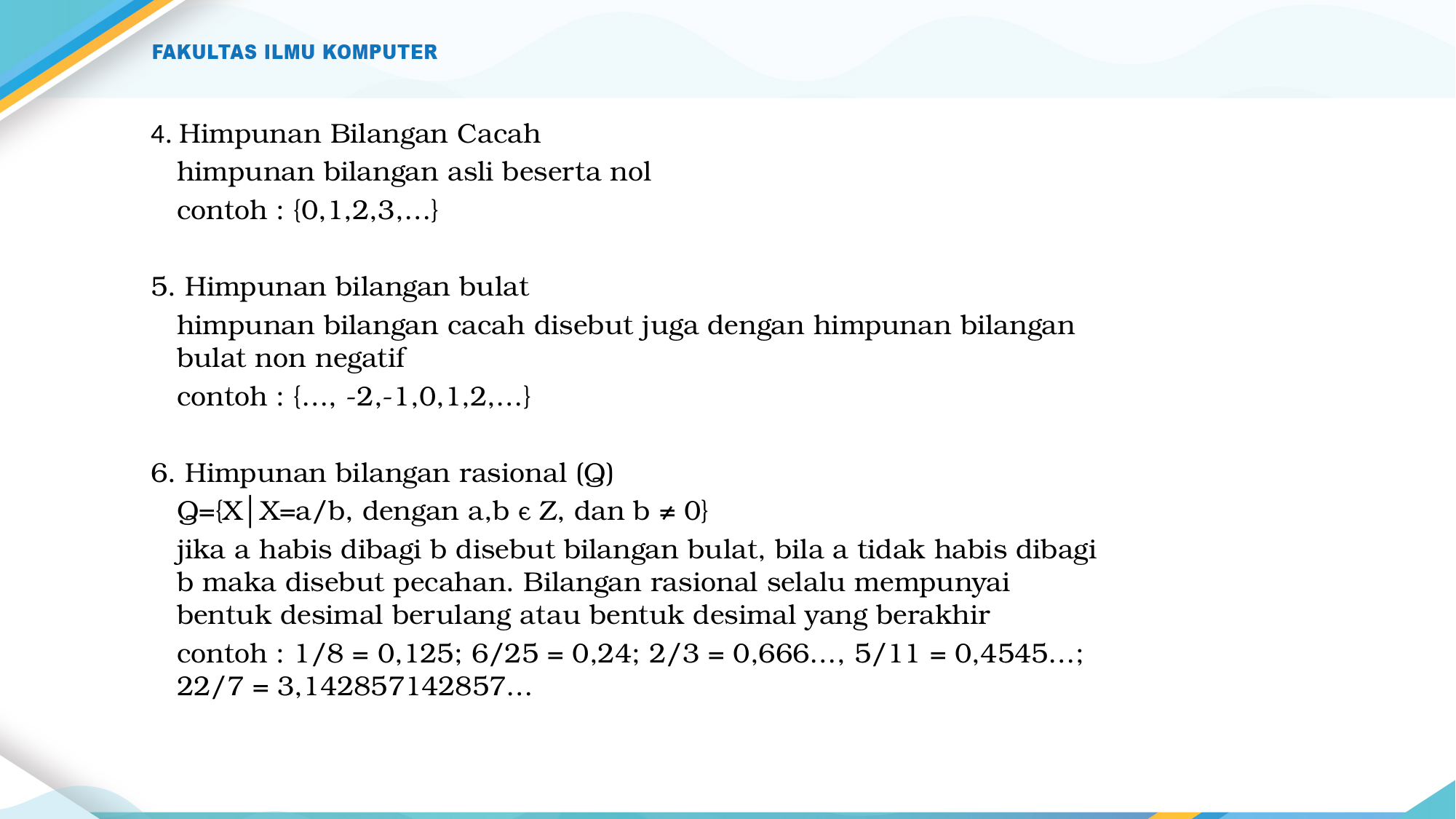

4. Himpunan Bilangan Cacah
	himpunan bilangan asli beserta nol
	contoh : {0,1,2,3,…}

5. Himpunan bilangan bulat
	himpunan bilangan cacah disebut juga dengan himpunan bilangan bulat non negatif
	contoh : {…, -2,-1,0,1,2,…}

6. Himpunan bilangan rasional (Q)
	Q={X│X=a/b, dengan a,b ϵ Z, dan b ≠ 0}
	jika a habis dibagi b disebut bilangan bulat, bila a tidak habis dibagi b maka disebut pecahan. Bilangan rasional selalu mempunyai bentuk desimal berulang atau bentuk desimal yang berakhir
	contoh : 1/8 = 0,125; 6/25 = 0,24; 2/3 = 0,666…, 5/11 = 0,4545…; 22/7 = 3,142857142857…